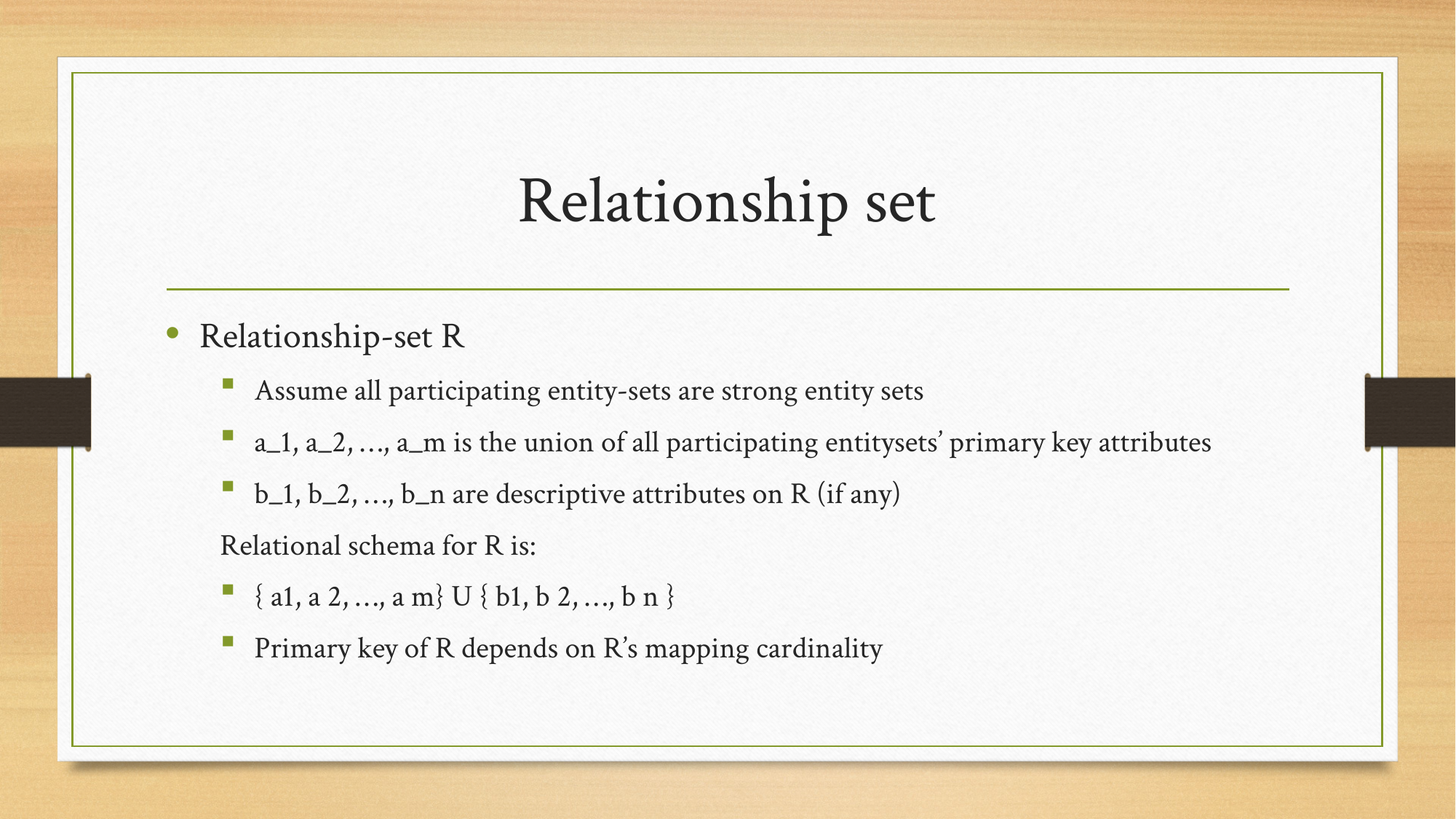

# Relationship set
Relationship-set R
Assume all participating entity-sets are strong entity sets
a_1, a_2, …, a_m is the union of all participating entitysets’ primary key attributes
b_1, b_2, …, b_n are descriptive attributes on R (if any)
Relational schema for R is:
{ a1, a 2, …, a m} U { b1, b 2, …, b n }
Primary key of R depends on R’s mapping cardinality